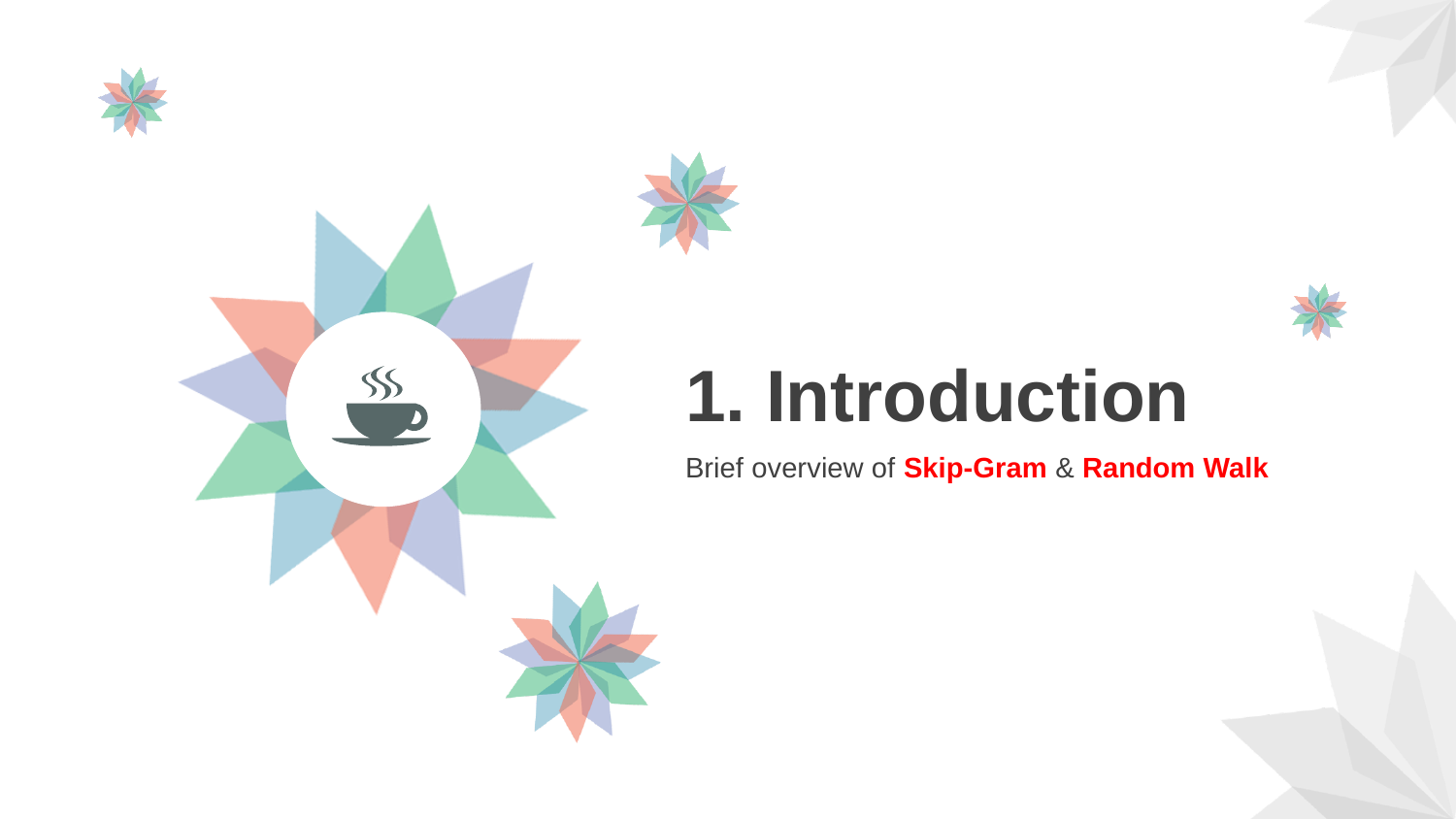

1. Introduction

Brief overview of Skip-Gram & Random Walk